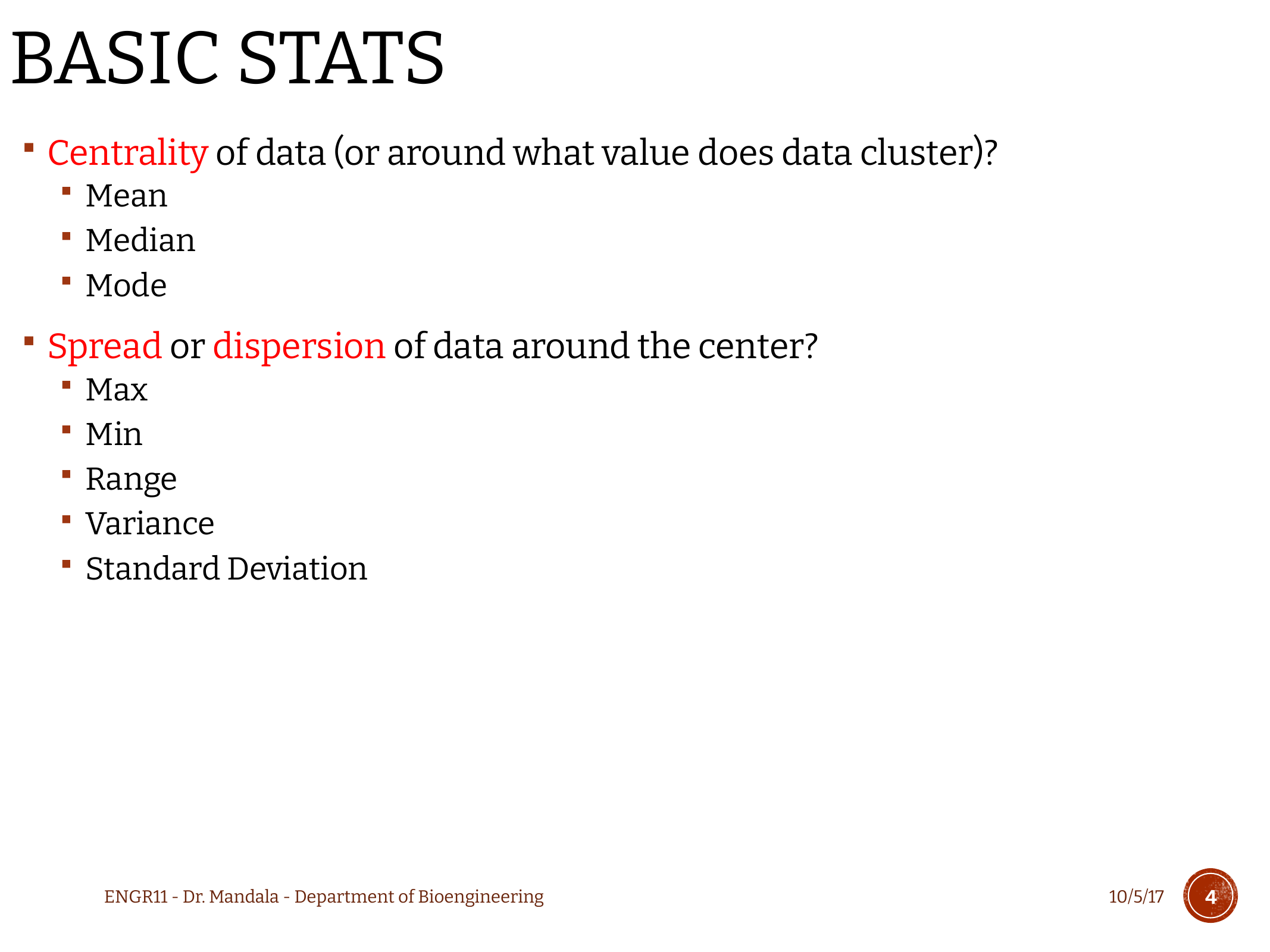

# Basic Stats
Centrality of data (or around what value does data cluster)?
Mean
Median
Mode
Spread or dispersion of data around the center?
Max
Min
Range
Variance
Standard Deviation
ENGR11 - Dr. Mandala - Department of Bioengineering
10/5/17
4